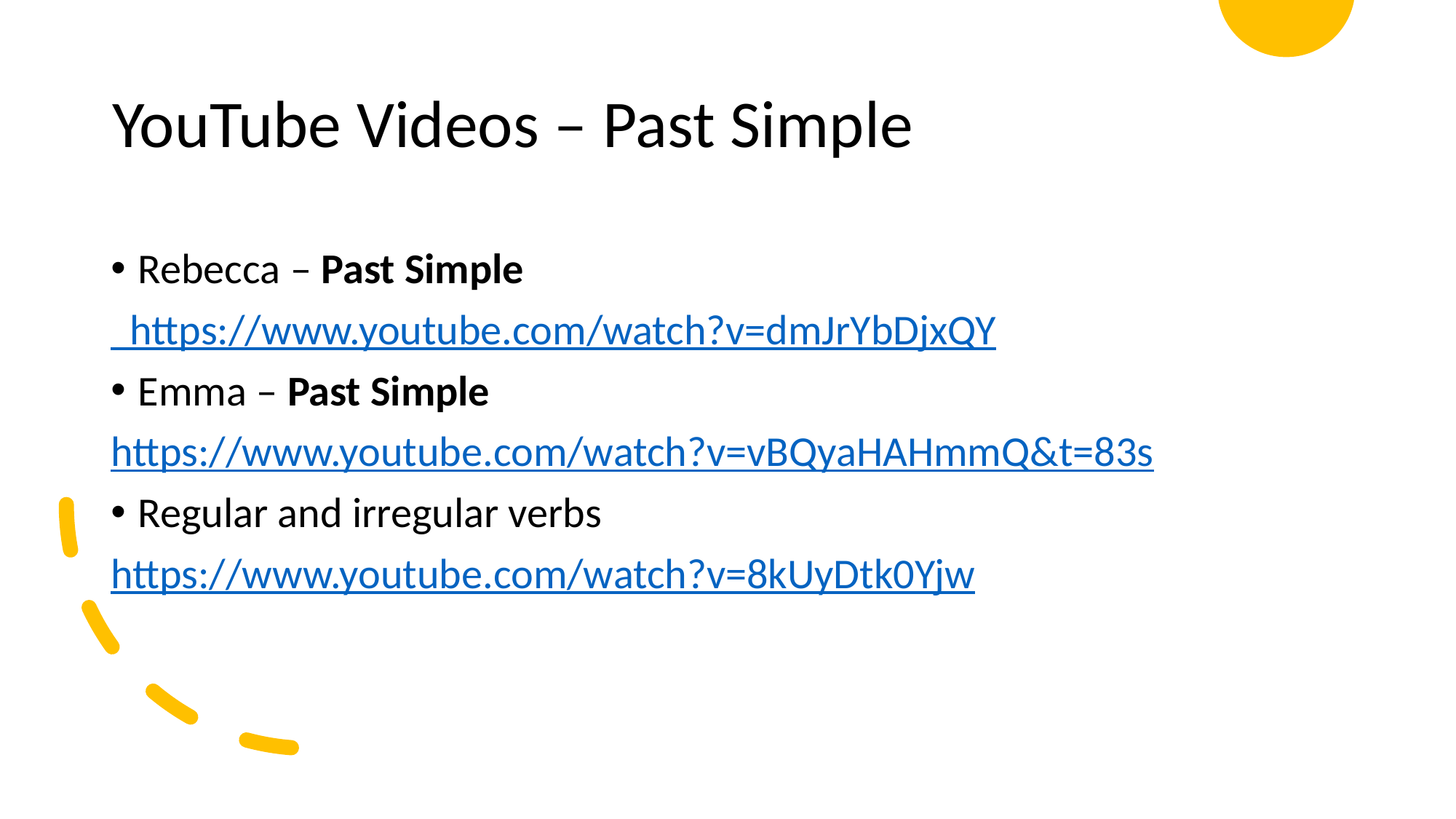

# YouTube Videos – Past Simple
Rebecca – Past Simple
  https://www.youtube.com/watch?v=dmJrYbDjxQY
Emma – Past Simple
https://www.youtube.com/watch?v=vBQyaHAHmmQ&t=83s
Regular and irregular verbs
https://www.youtube.com/watch?v=8kUyDtk0Yjw